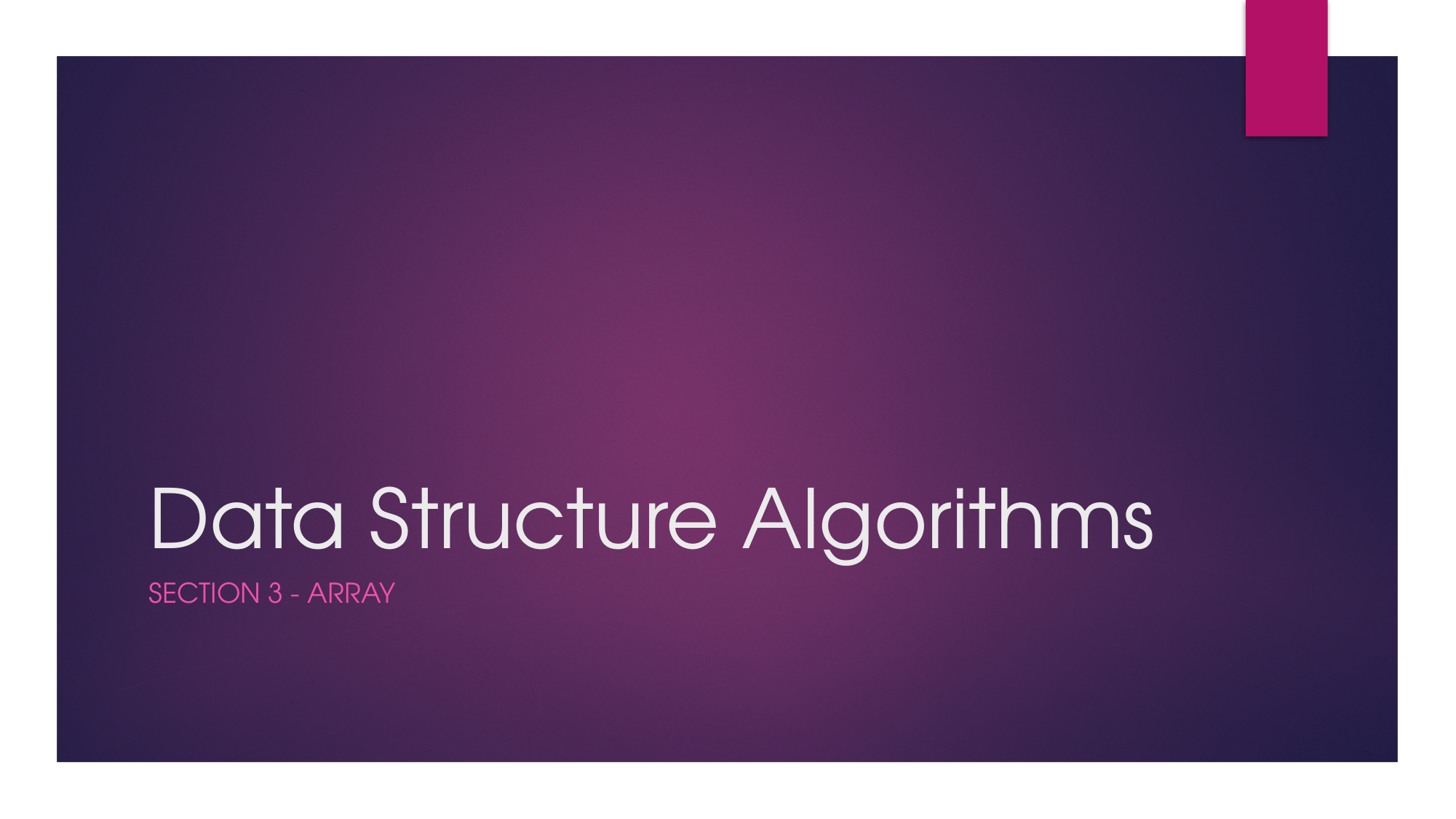

# Data Structure Algorithms
Section 3 - Array